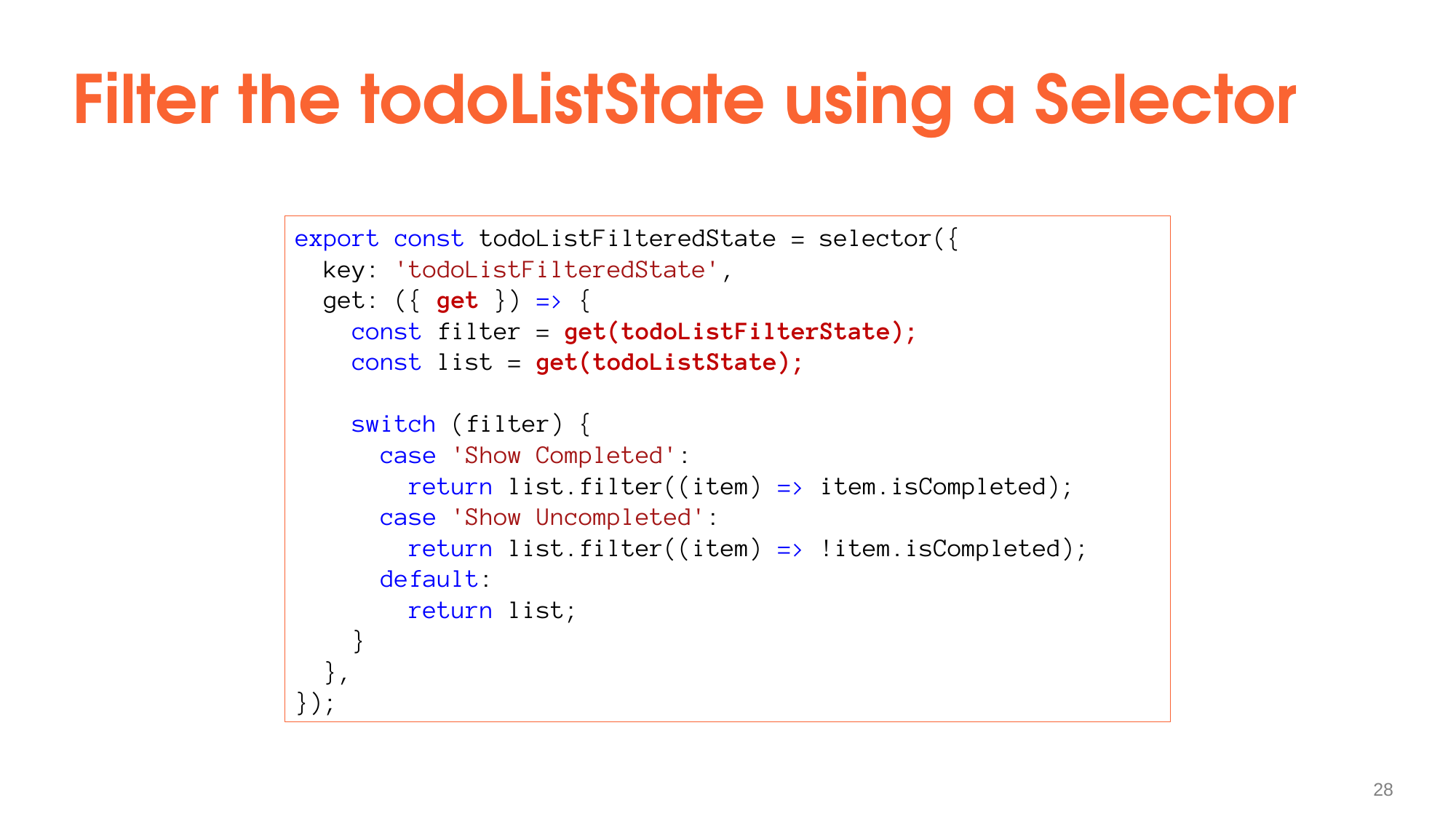

# Filter the todoListState using a Selector
export const todoListFilteredState = selector({
  key: 'todoListFilteredState',
  get: ({ get }) => {
    const filter = get(todoListFilterState);
    const list = get(todoListState);
    switch (filter) {
      case 'Show Completed':
        return list.filter((item) => item.isCompleted);
      case 'Show Uncompleted':
        return list.filter((item) => !item.isCompleted);
      default:
        return list;
    }
  },
});
28